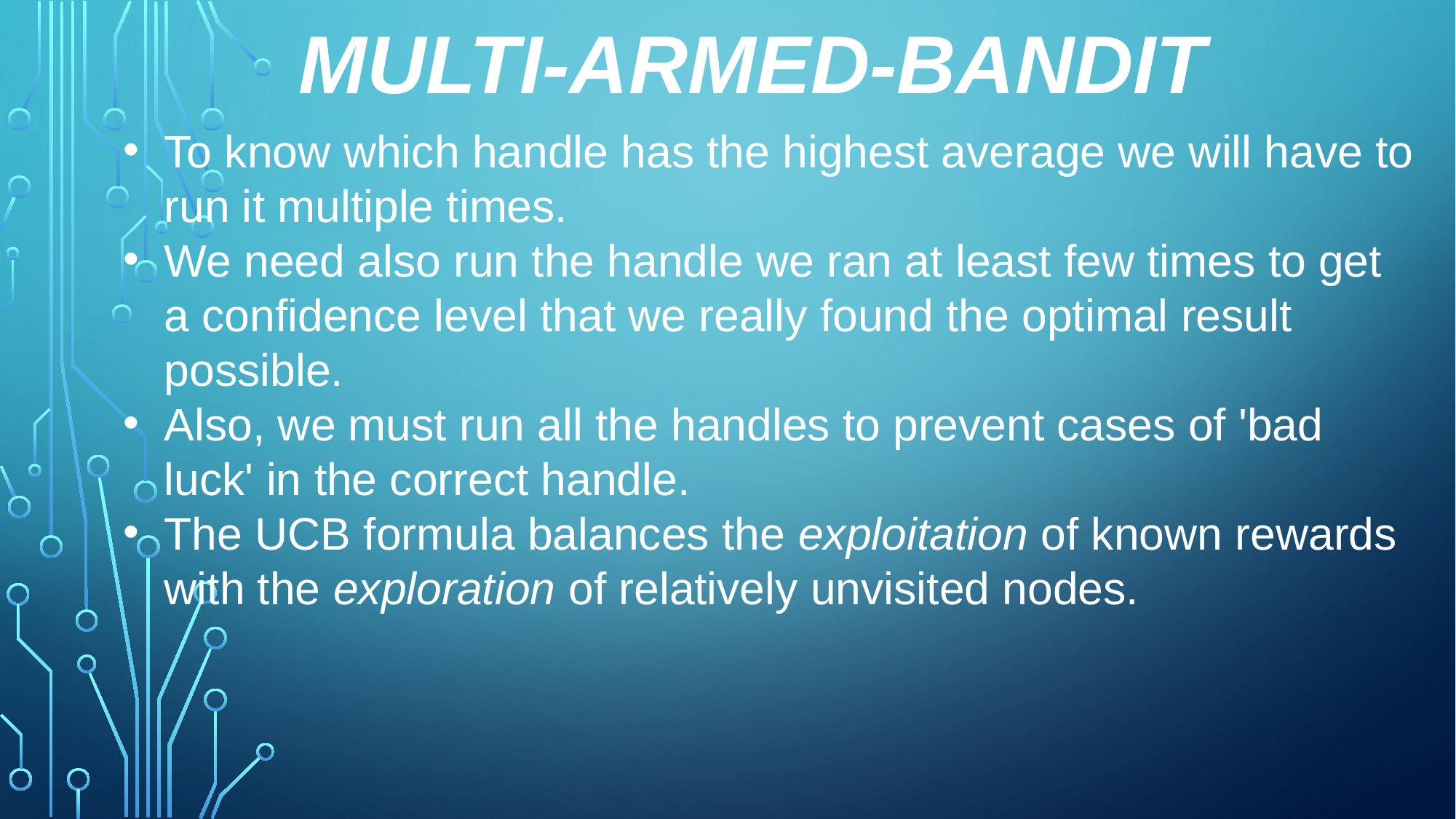

# Multi-Armed-Bandit
To know which handle has the highest average we will have to run it multiple times.
We need also run the handle we ran at least few times to get a confidence level that we really found the optimal result possible.
Also, we must run all the handles to prevent cases of 'bad luck' in the correct handle.
The UCB formula balances the exploitation of known rewards with the exploration of relatively unvisited nodes.